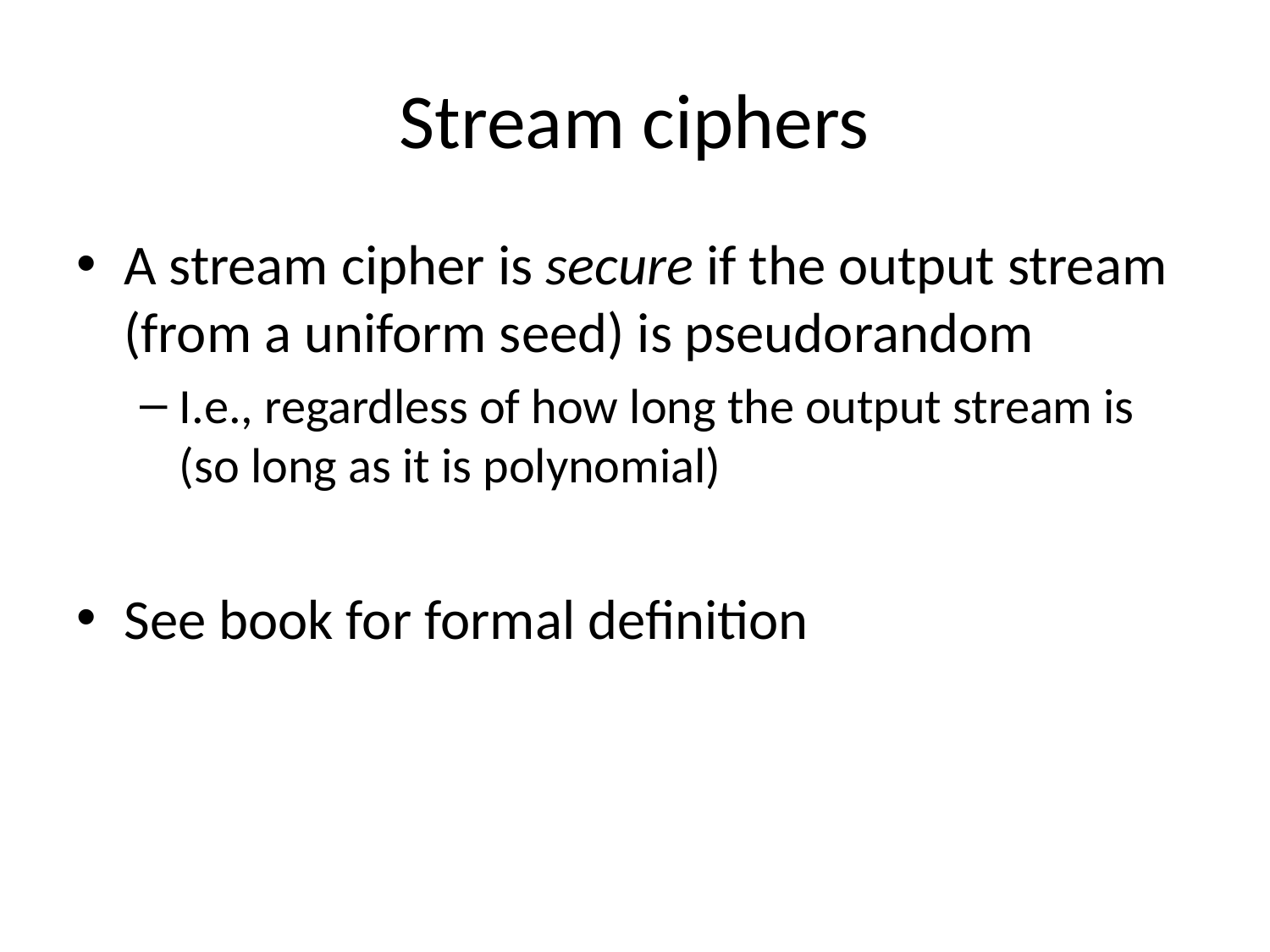

# Stream ciphers
A stream cipher is secure if the output stream (from a uniform seed) is pseudorandom
I.e., regardless of how long the output stream is (so long as it is polynomial)

See book for formal definition